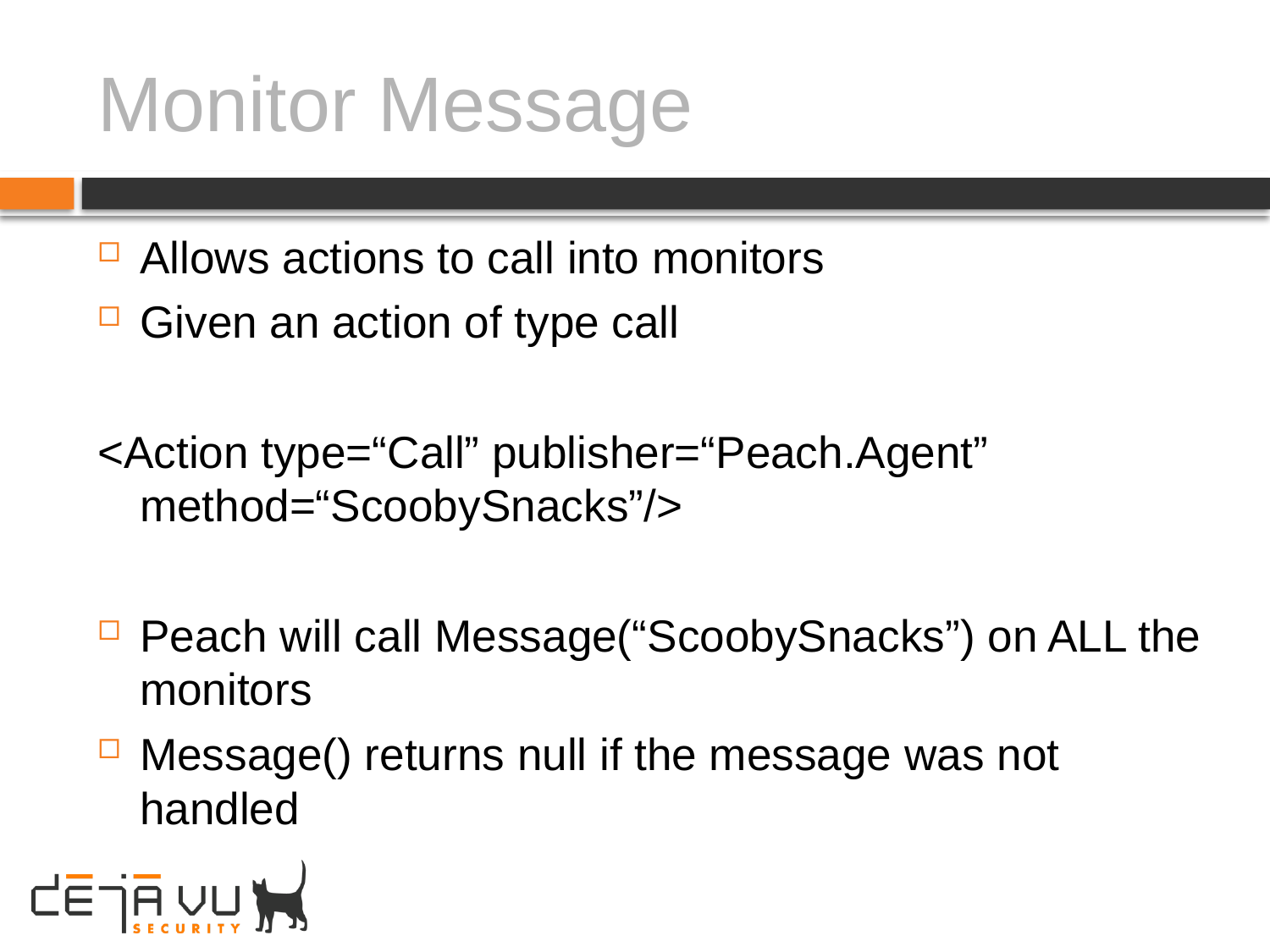

# Monitor Message
Allows actions to call into monitors
Given an action of type call

<Action type=“Call” publisher=“Peach.Agent” method=“ScoobySnacks”/>

Peach will call Message(“ScoobySnacks”) on ALL the monitors
Message() returns null if the message was not handled